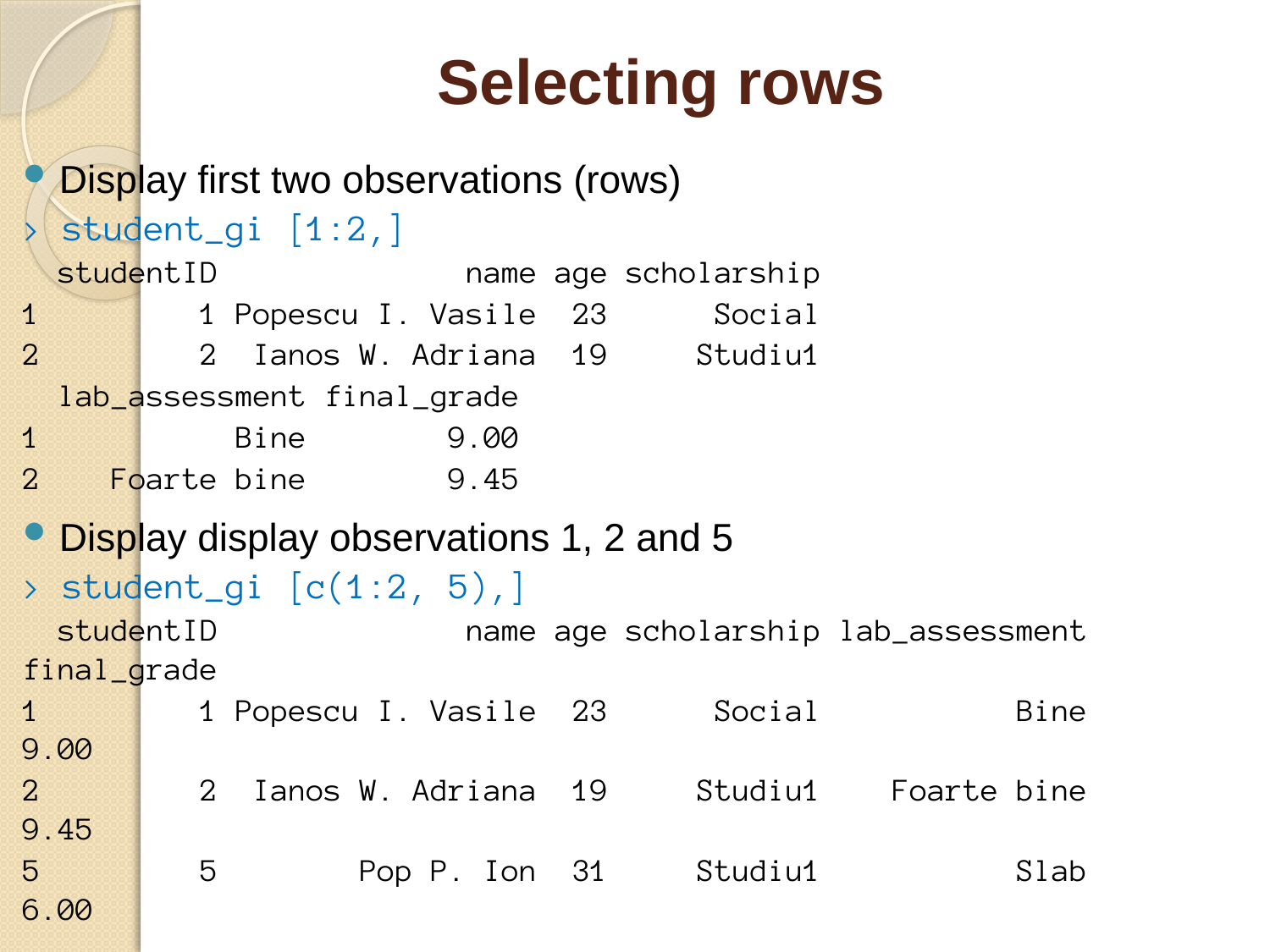

# Selecting rows
Display first two observations (rows)
> student_gi [1:2,]
  studentID              name age scholarship
1         1 Popescu I. Vasile  23      Social
2         2  Ianos W. Adriana  19     Studiu1
  lab_assessment final_grade
1           Bine        9.00
2    Foarte bine        9.45

Display display observations 1, 2 and 5
> student_gi [c(1:2, 5),]
  studentID              name age scholarship lab_assessment final_grade
1         1 Popescu I. Vasile  23      Social           Bine        9.00
2         2  Ianos W. Adriana  19     Studiu1    Foarte bine        9.45
5         5        Pop P. Ion  31     Studiu1           Slab        6.00